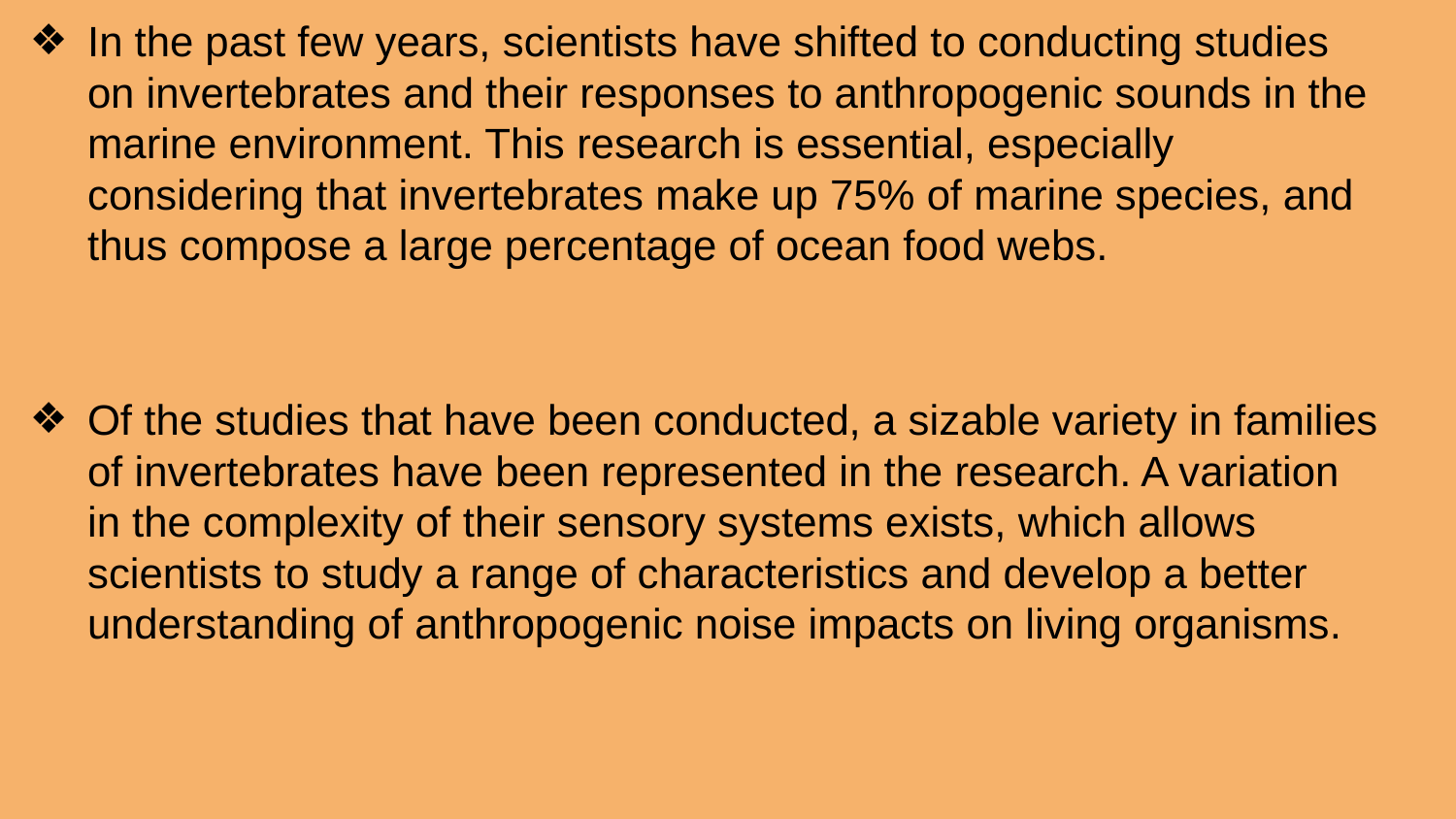

In the past few years, scientists have shifted to conducting studies on invertebrates and their responses to anthropogenic sounds in the marine environment. This research is essential, especially considering that invertebrates make up 75% of marine species, and thus compose a large percentage of ocean food webs.

Of the studies that have been conducted, a sizable variety in families of invertebrates have been represented in the research. A variation in the complexity of their sensory systems exists, which allows scientists to study a range of characteristics and develop a better understanding of anthropogenic noise impacts on living organisms.